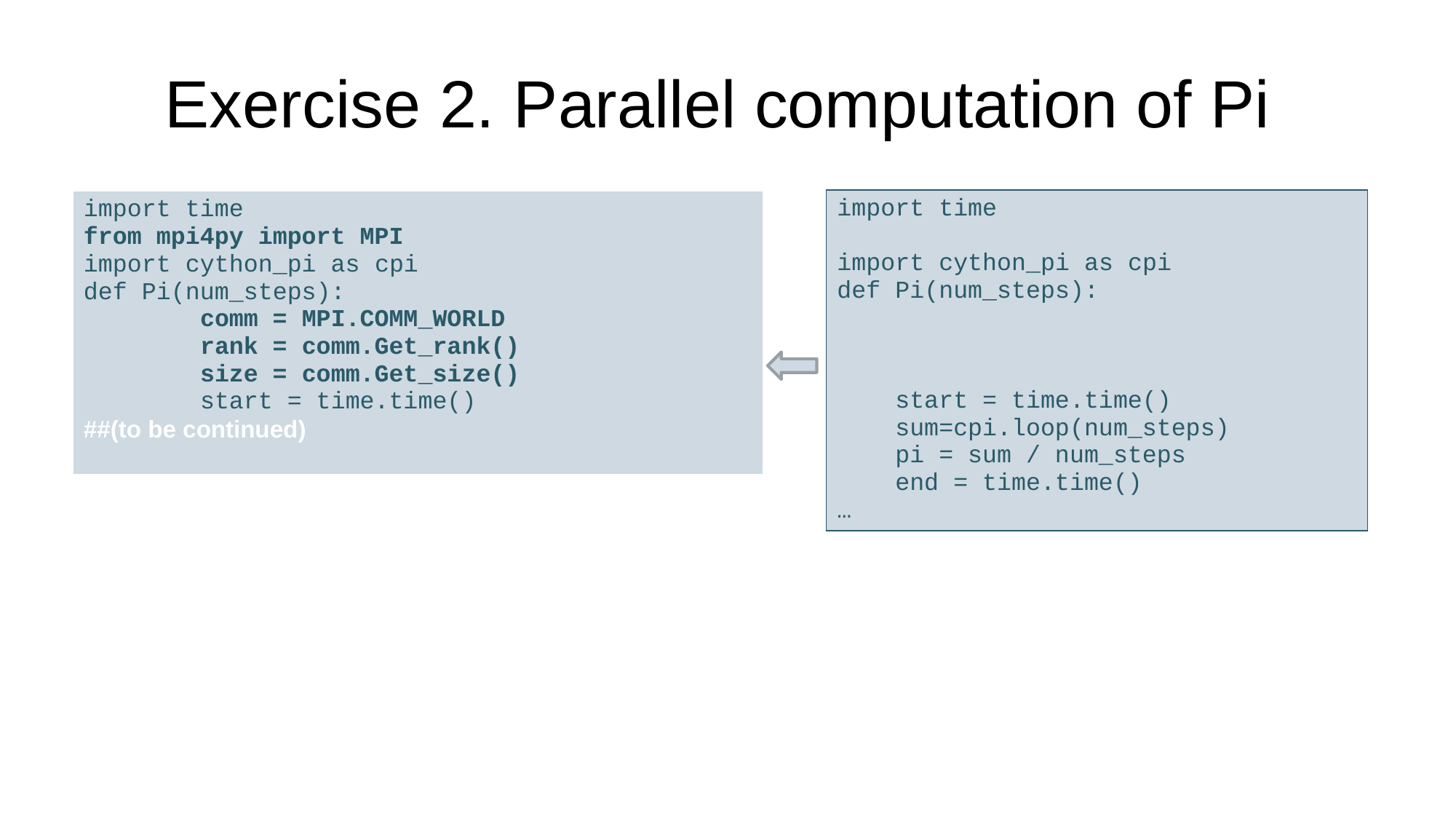

# Exercise 2. Parallel computation of Pi
| import time import cython\_pi as cpi def Pi(num\_steps): start = time.time() sum=cpi.loop(num\_steps) pi = sum / num\_steps end = time.time() … |
| --- |
| import time from mpi4py import MPI import cython\_pi as cpi def Pi(num\_steps): comm = MPI.COMM\_WORLD rank = comm.Get\_rank() size = comm.Get\_size() start = time.time() ##(to be continued) |
| --- |